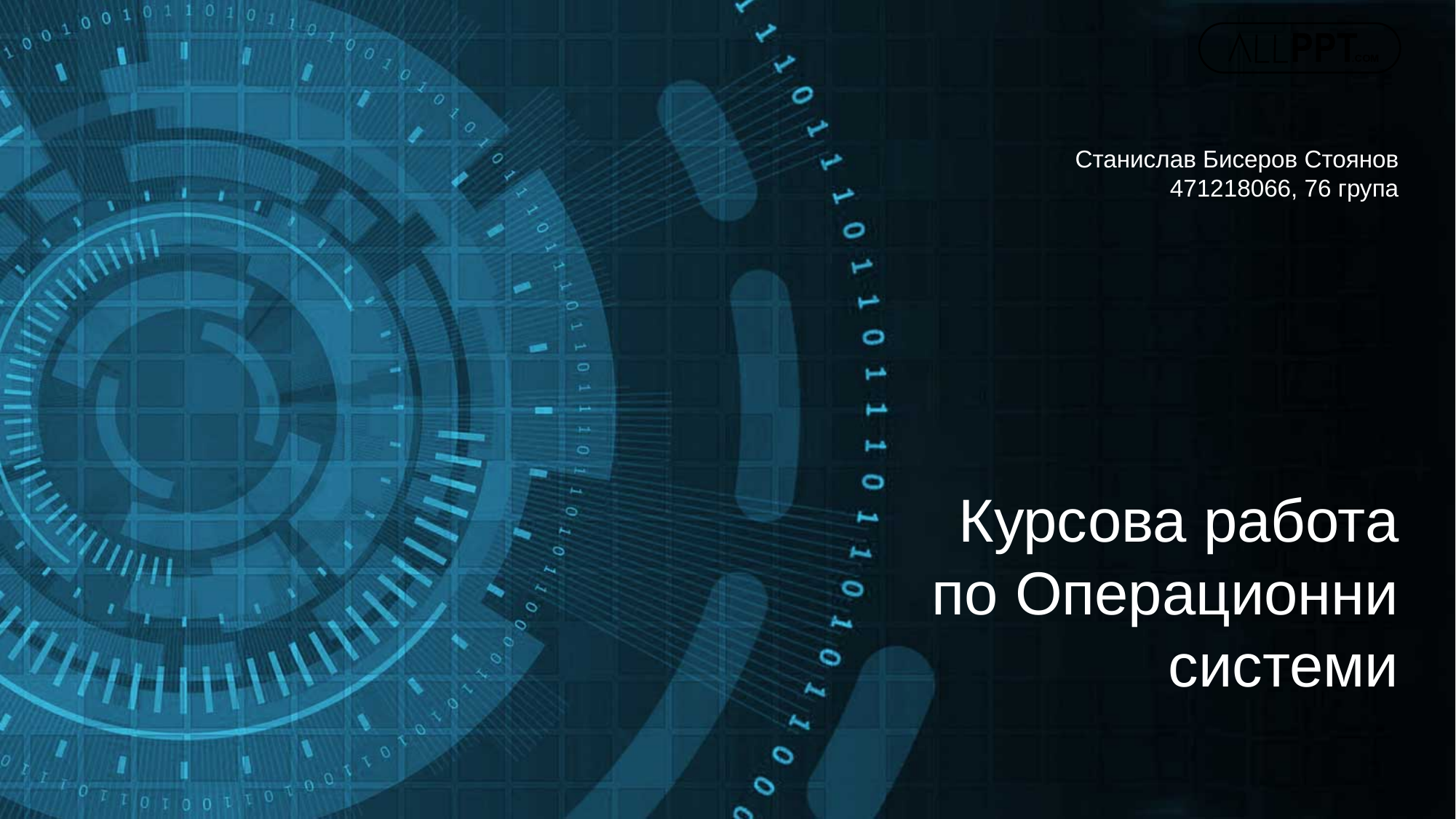

Станислав Бисеров Стоянов
471218066, 76 група
Курсова работа
по Операционни системи